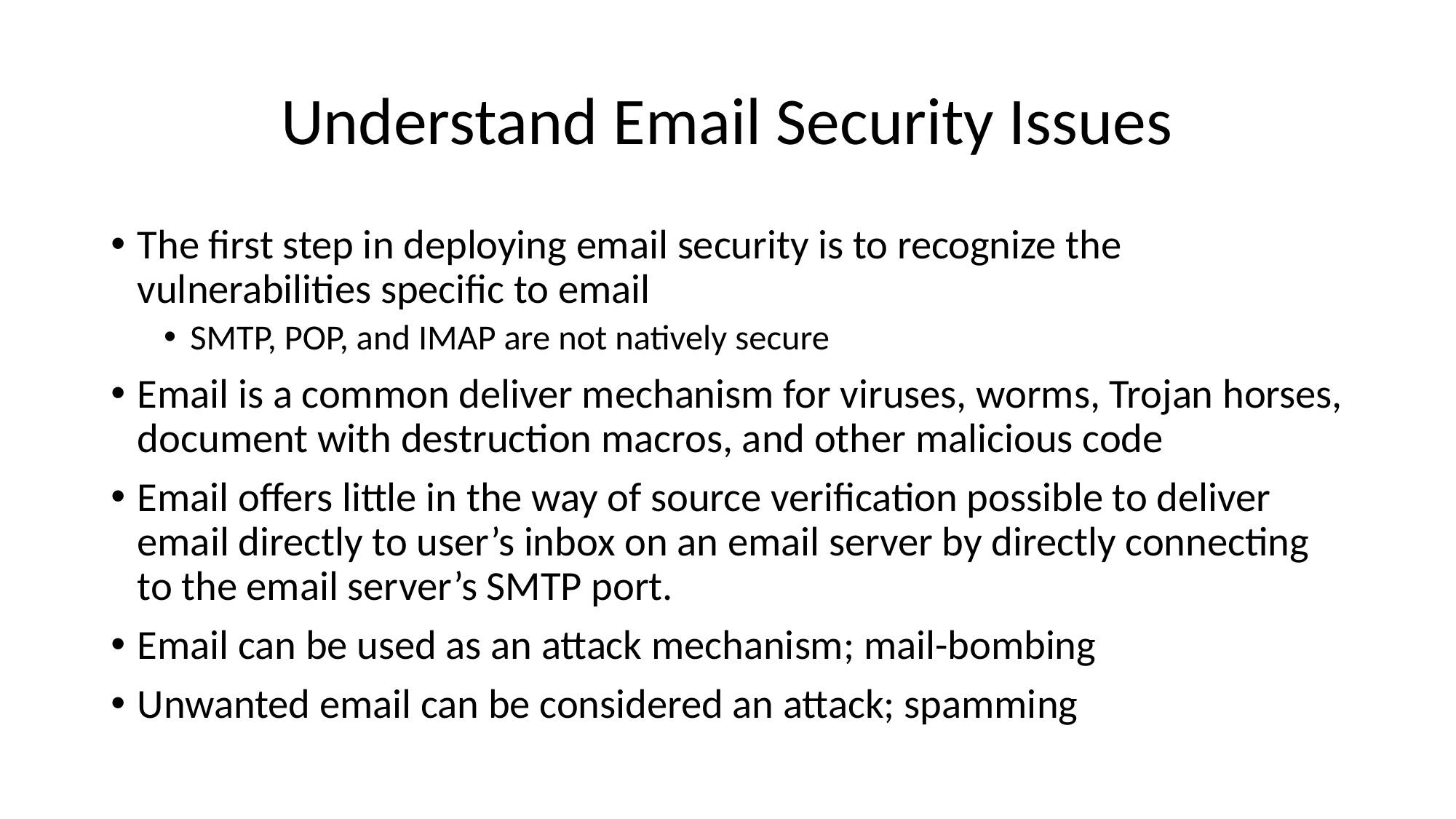

# Understand Email Security Issues
The first step in deploying email security is to recognize the vulnerabilities specific to email
SMTP, POP, and IMAP are not natively secure
Email is a common deliver mechanism for viruses, worms, Trojan horses, document with destruction macros, and other malicious code
Email offers little in the way of source verification possible to deliver email directly to user’s inbox on an email server by directly connecting to the email server’s SMTP port.
Email can be used as an attack mechanism; mail-bombing
Unwanted email can be considered an attack; spamming